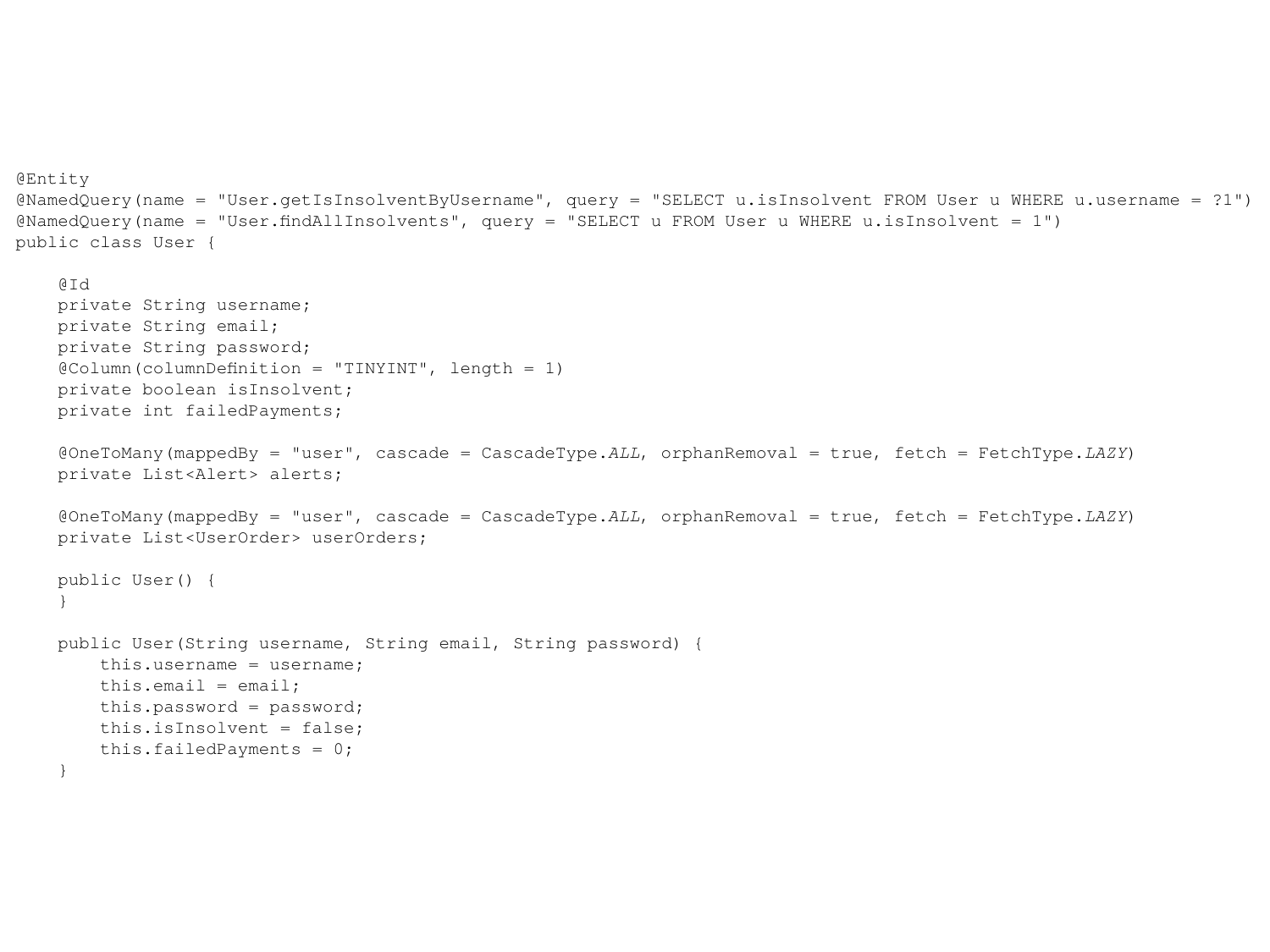

@Entity
@NamedQuery(name = "User.getIsInsolventByUsername", query = "SELECT u.isInsolvent FROM User u WHERE u.username = ?1")
@NamedQuery(name = "User.findAllInsolvents", query = "SELECT u FROM User u WHERE u.isInsolvent = 1")
public class User {
    @Id
    private String username;
    private String email;
    private String password;
    @Column(columnDefinition = "TINYINT", length = 1)
    private boolean isInsolvent;
    private int failedPayments;
    @OneToMany(mappedBy = "user", cascade = CascadeType.ALL, orphanRemoval = true, fetch = FetchType.LAZY)
    private List<Alert> alerts;
    @OneToMany(mappedBy = "user", cascade = CascadeType.ALL, orphanRemoval = true, fetch = FetchType.LAZY)
    private List<UserOrder> userOrders;
    public User() {
    }
    public User(String username, String email, String password) {
        this.username = username;
        this.email = email;
        this.password = password;
        this.isInsolvent = false;
        this.failedPayments = 0;
    }